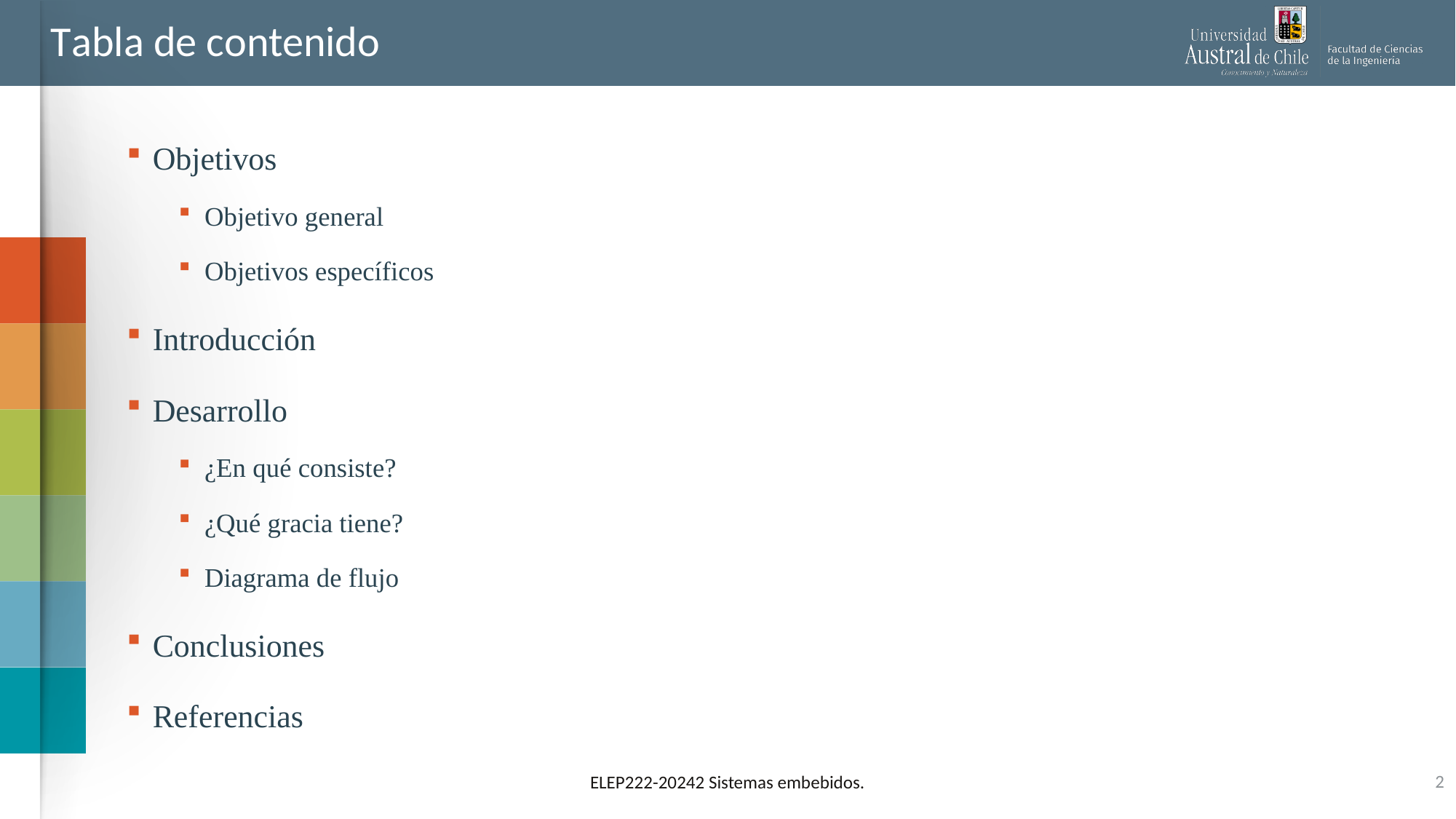

# Tabla de contenido
Objetivos
Objetivo general
Objetivos específicos
Introducción
Desarrollo
¿En qué consiste?
¿Qué gracia tiene?
Diagrama de flujo
Conclusiones
Referencias

2
ELEP222-20242 Sistemas embebidos.